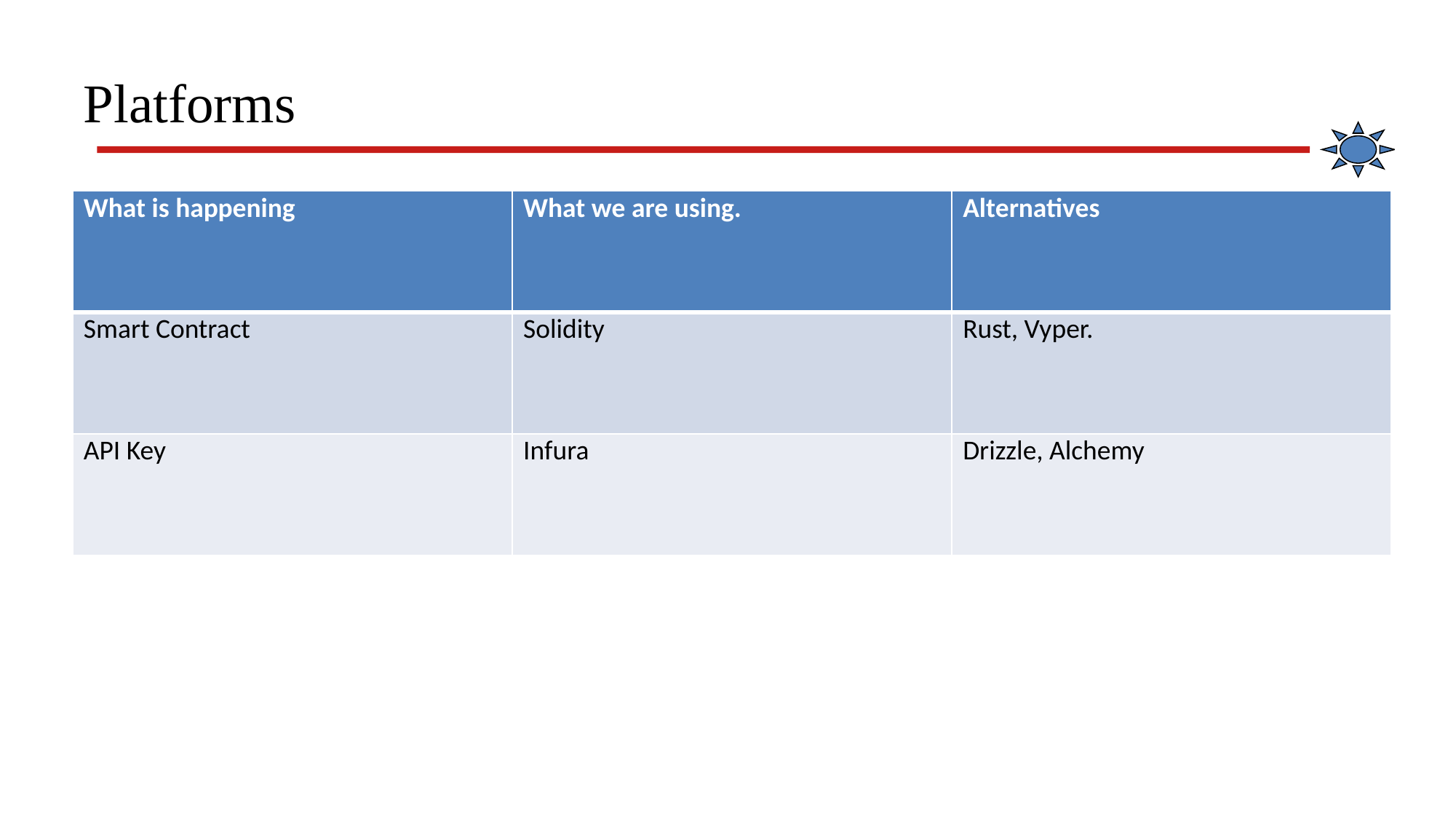

# Platforms
| What is happening | What we are using. | Alternatives |
| --- | --- | --- |
| Smart Contract | Solidity | Rust, Vyper. |
| API Key | Infura | Drizzle, Alchemy |